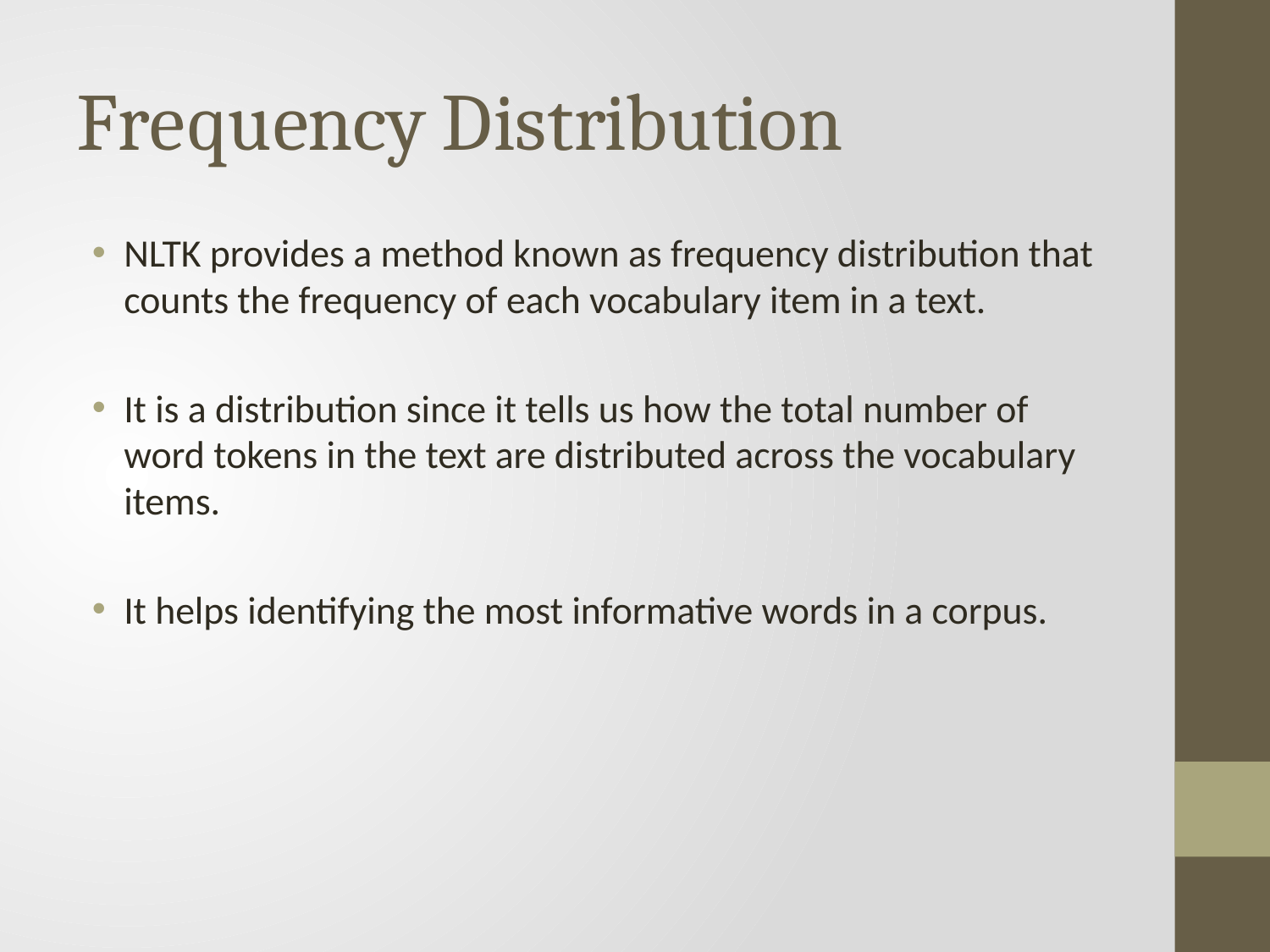

# Frequency Distribution
NLTK provides a method known as frequency distribution that counts the frequency of each vocabulary item in a text.

It is a distribution since it tells us how the total number of word tokens in the text are distributed across the vocabulary items.

It helps identifying the most informative words in a corpus.